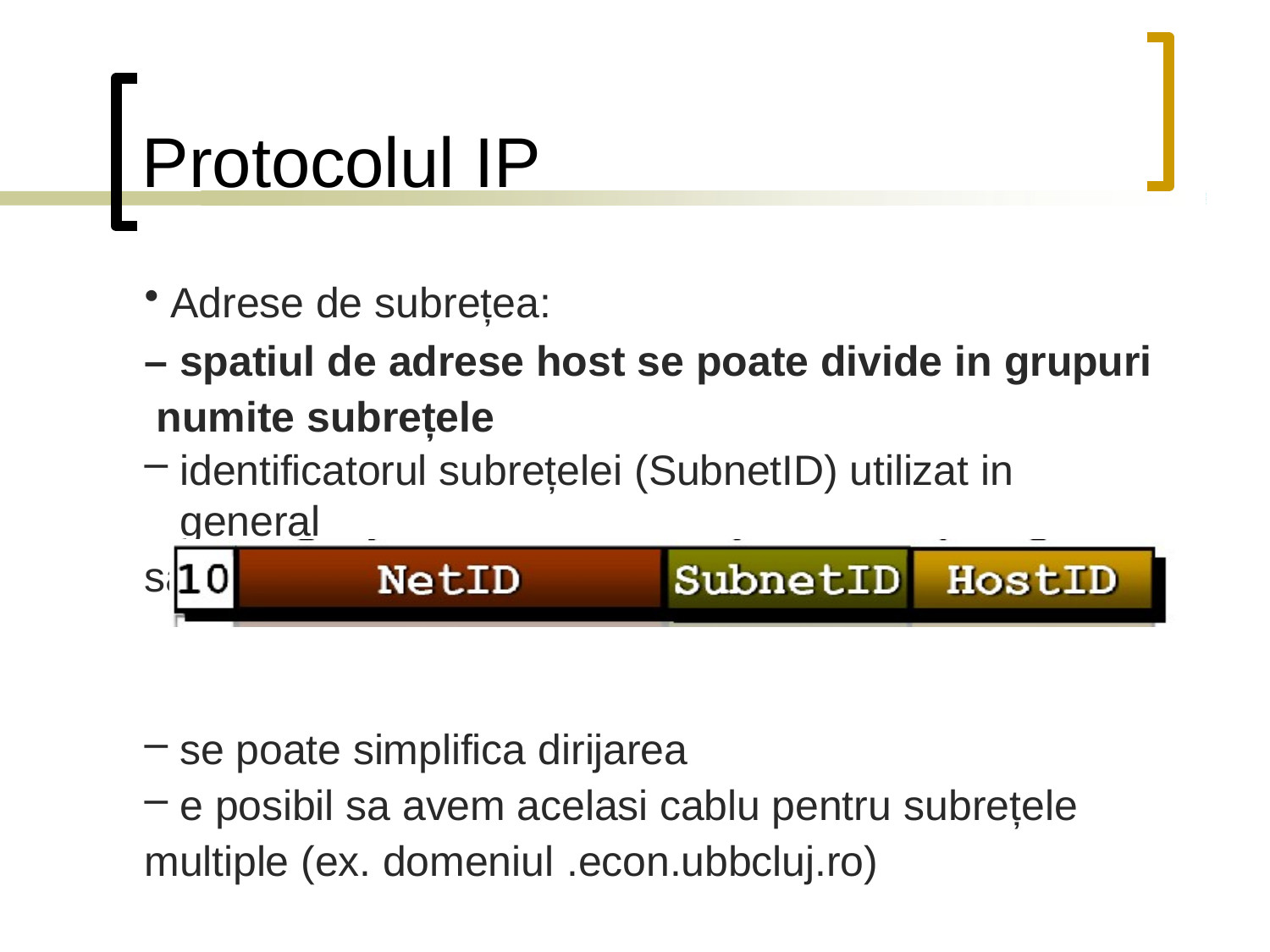

# Protocolul IP

Adrese de subrețea:
– spatiul de adrese host se poate divide in grupuri  numite subrețele
identificatorul subrețelei (SubnetID) utilizat in general
sa grupeze calculatoare pe baza topologiei fizice

se poate simplifica dirijarea
e posibil sa avem acelasi cablu pentru subrețele
multiple (ex. domeniul .econ.ubbcluj.ro)